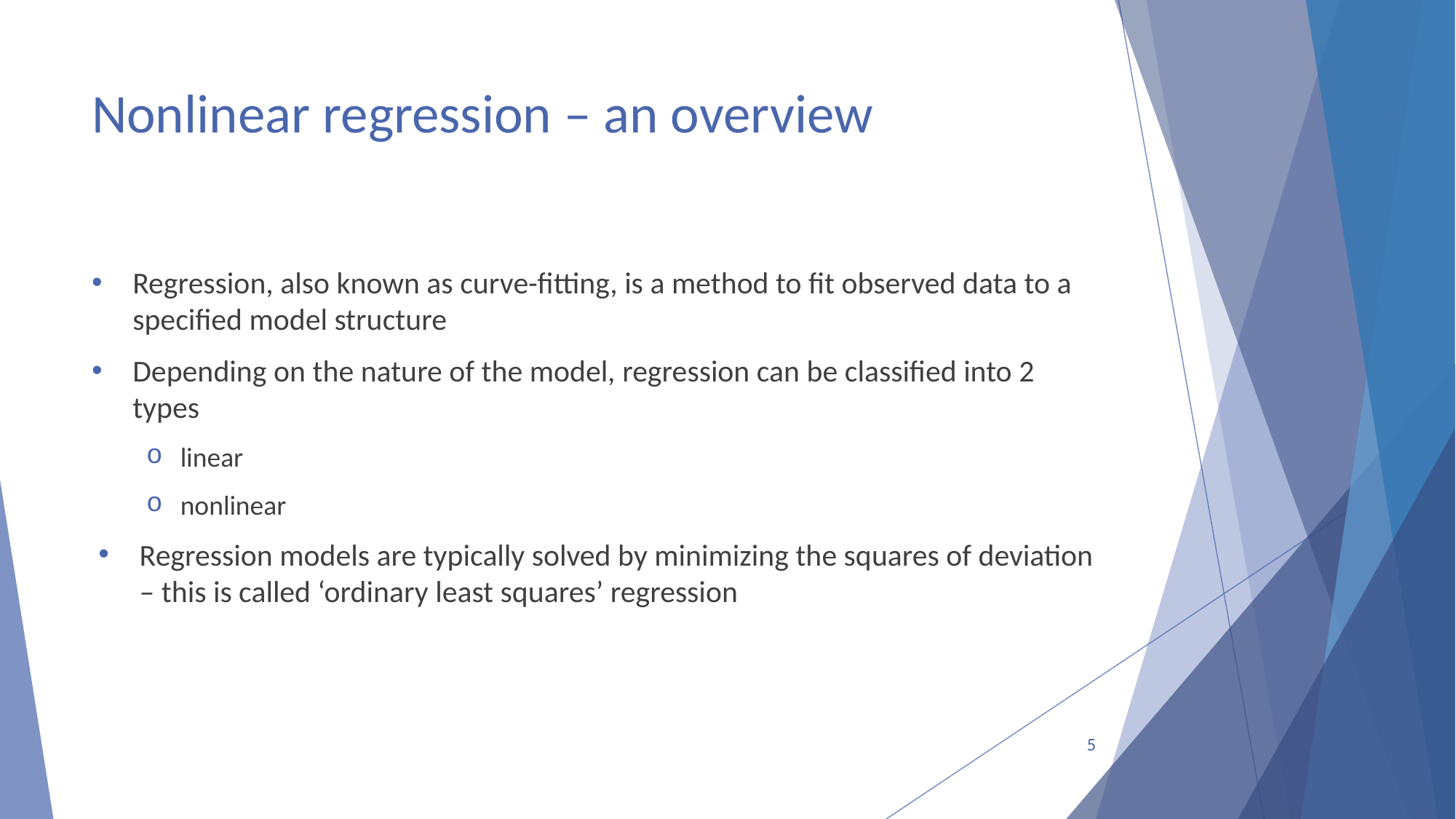

# Nonlinear regression – an overview
Regression, also known as curve-fitting, is a method to fit observed data to a specified model structure
Depending on the nature of the model, regression can be classified into 2 types
linear
nonlinear
Regression models are typically solved by minimizing the squares of deviation – this is called ‘ordinary least squares’ regression
5